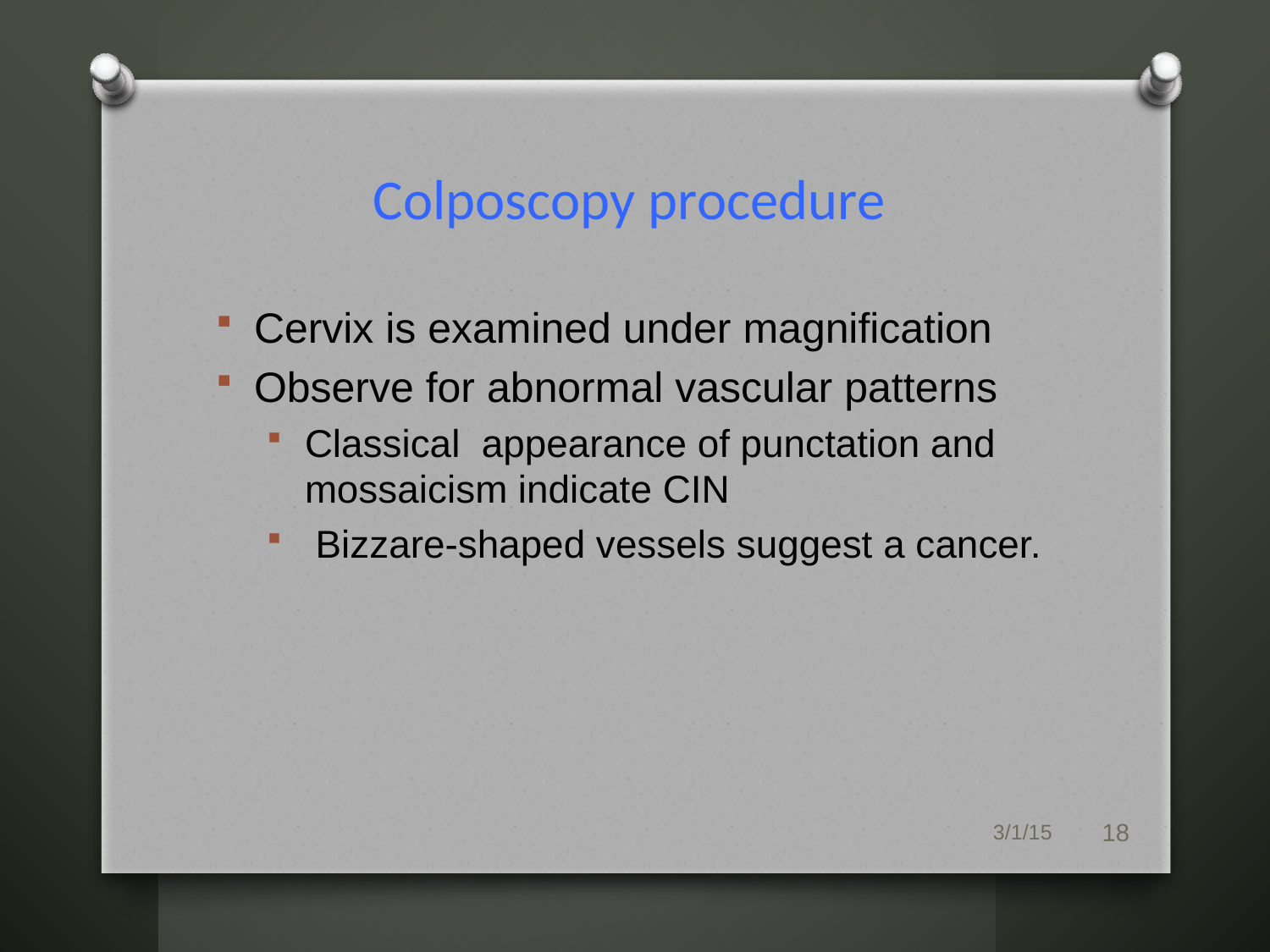

# Colposcopy procedure
Cervix is examined under magnification
Observe for abnormal vascular patterns
Classical  appearance of punctation and mossaicism indicate CIN
 Bizzare-shaped vessels suggest a cancer.

3/1/15
18